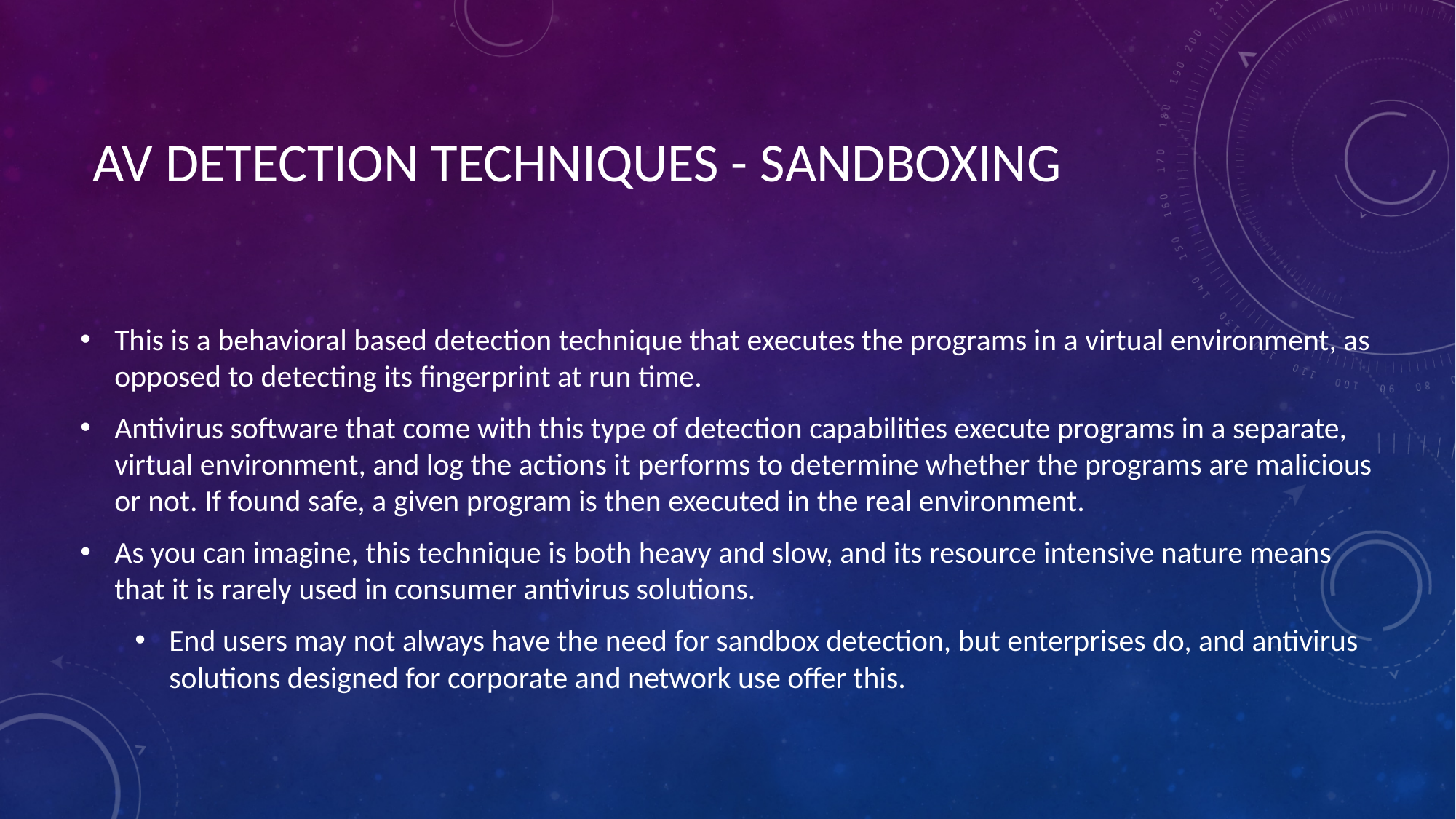

# AV detection Techniques - Sandboxing
This is a behavioral based detection technique that executes the programs in a virtual environment, as opposed to detecting its fingerprint at run time.
Antivirus software that come with this type of detection capabilities execute programs in a separate, virtual environment, and log the actions it performs to determine whether the programs are malicious or not. If found safe, a given program is then executed in the real environment.
As you can imagine, this technique is both heavy and slow, and its resource intensive nature means that it is rarely used in consumer antivirus solutions.
End users may not always have the need for sandbox detection, but enterprises do, and antivirus solutions designed for corporate and network use offer this.